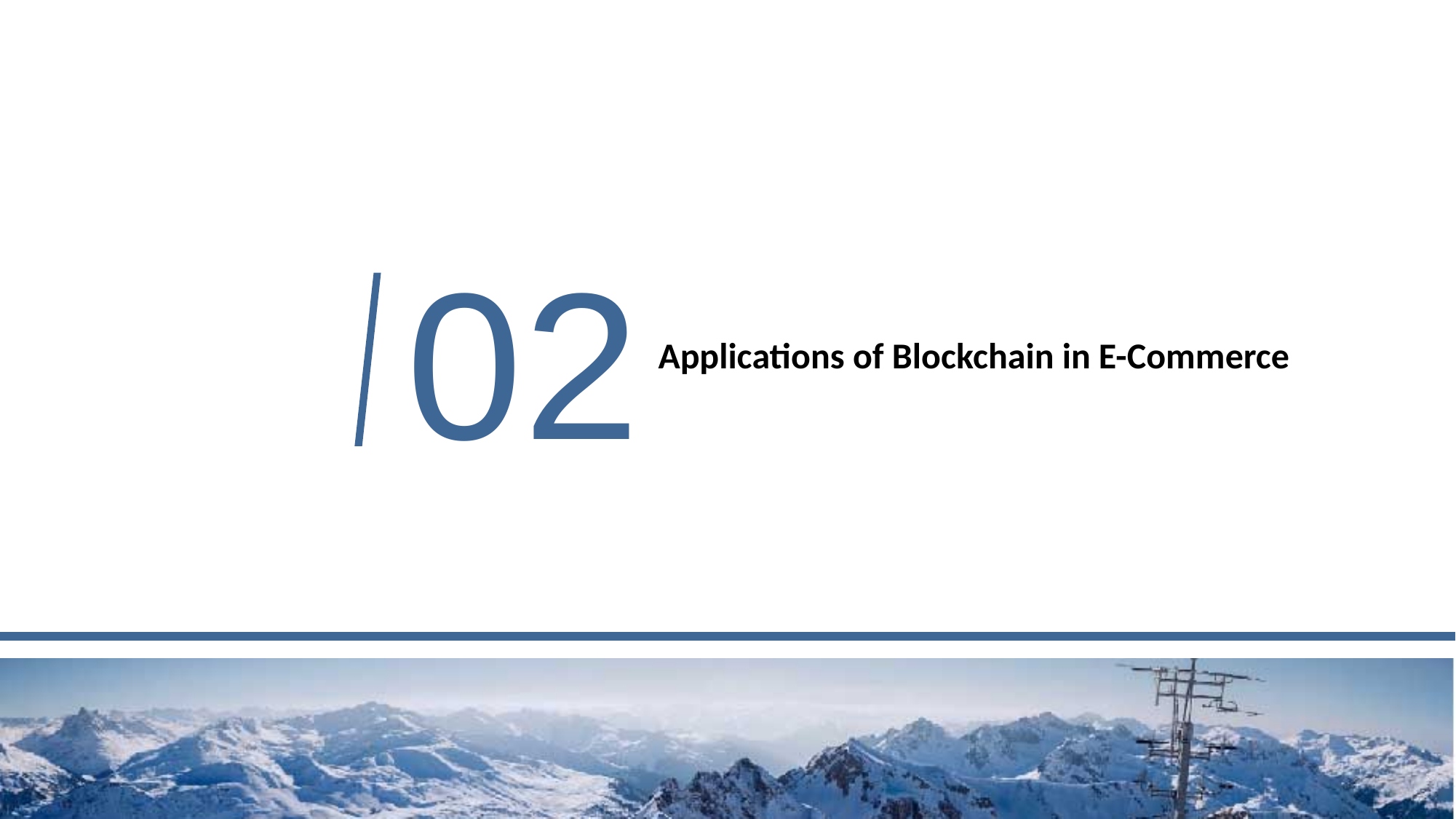

02
/
# Applications of Blockchain in E-Commerce